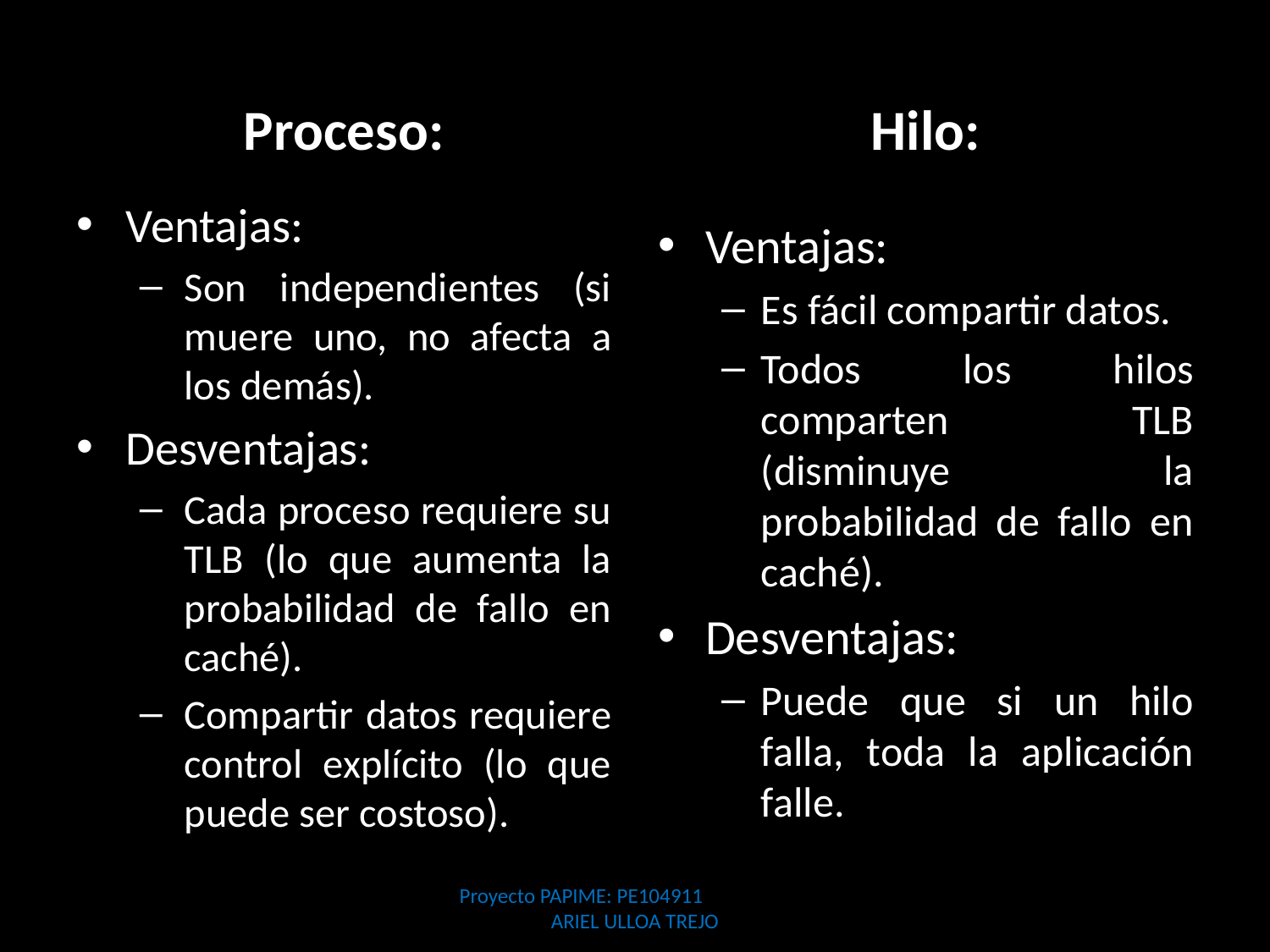

Proceso:
Hilo:
Ventajas:
Son independientes (si muere uno, no afecta a los demás).
Desventajas:
Cada proceso requiere su TLB (lo que aumenta la probabilidad de fallo en caché).
Compartir datos requiere control explícito (lo que puede ser costoso).

Ventajas:
Es fácil compartir datos.
Todos los hilos comparten TLB (disminuye la probabilidad de fallo en caché).
Desventajas:
Puede que si un hilo falla, toda la aplicación falle.

Proyecto PAPIME: PE104911                       ARIEL ULLOA TREJO